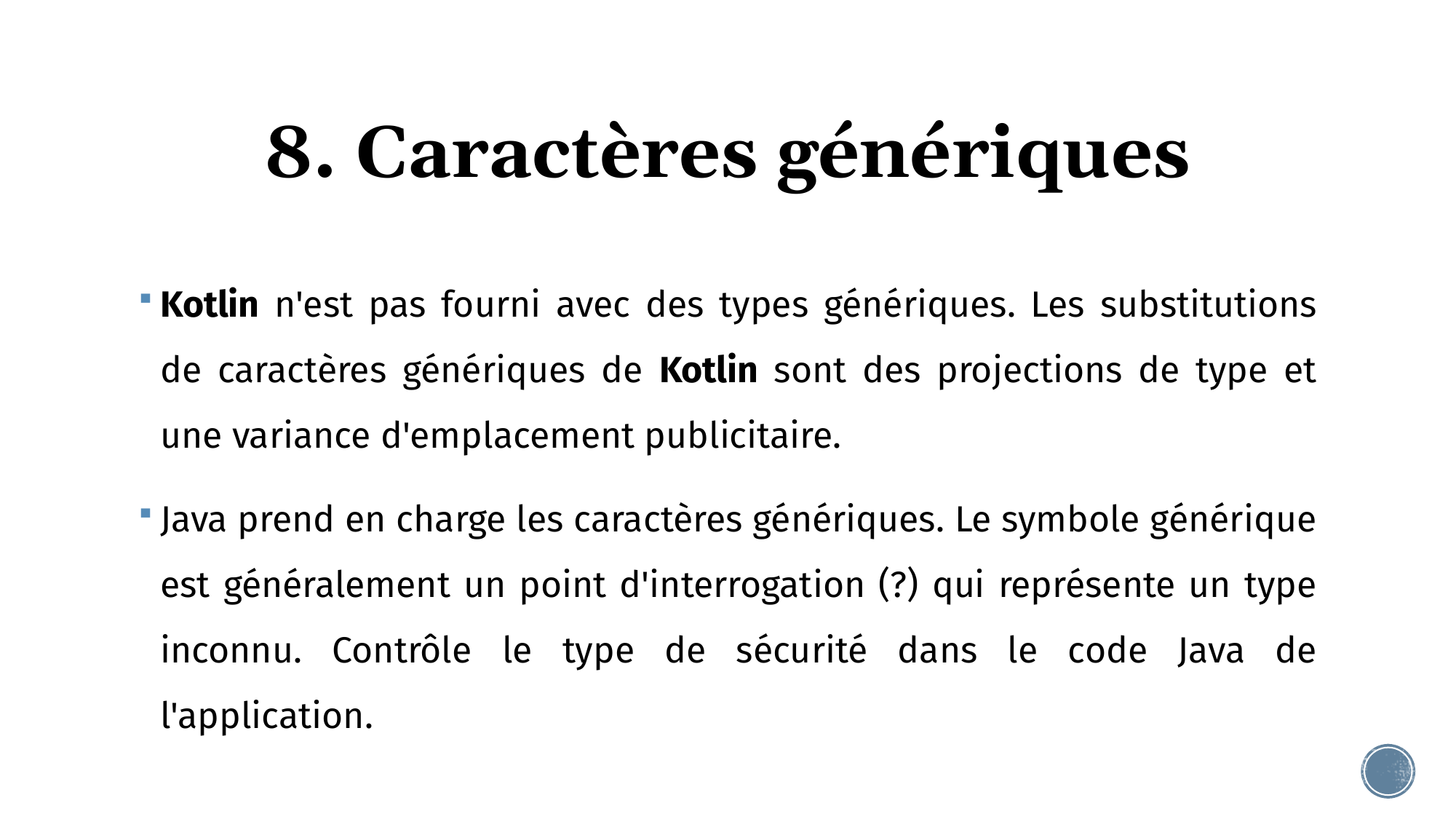

# 8. Caractères génériques
Kotlin n'est pas fourni avec des types génériques. Les substitutions de caractères génériques de Kotlin sont des projections de type et une variance d'emplacement publicitaire.
Java prend en charge les caractères génériques. Le symbole générique est généralement un point d'interrogation (?) qui représente un type inconnu. Contrôle le type de sécurité dans le code Java de l'application.